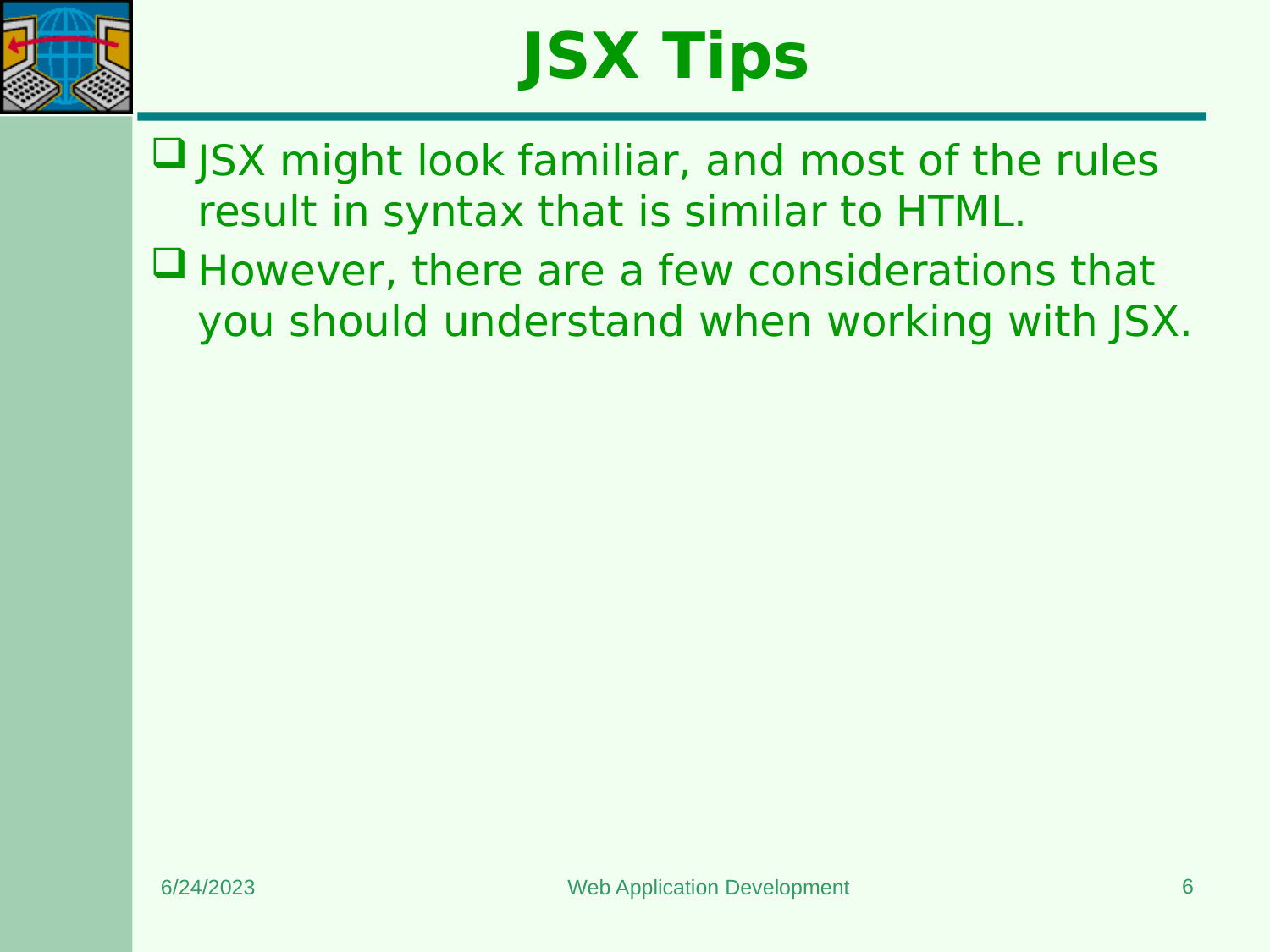

# JSX Tips
JSX might look familiar, and most of the rules result in syntax that is similar to HTML.
However, there are a few considerations that you should understand when working with JSX.

6
6/24/2023
Web Application Development